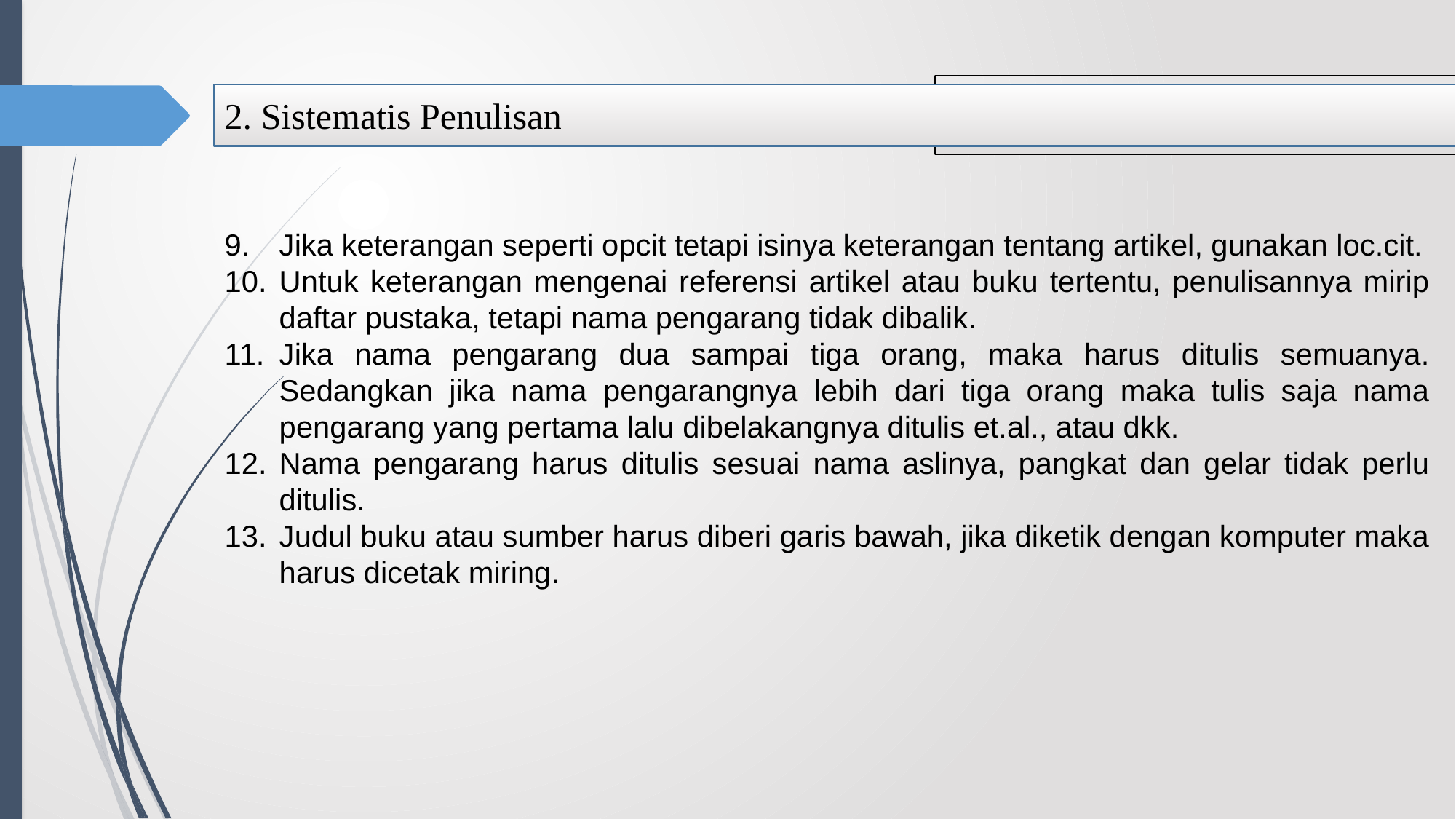

2. Sistematis Penulisan

Jika keterangan seperti opcit tetapi isinya keterangan tentang artikel, gunakan loc.cit.
Untuk keterangan mengenai referensi artikel atau buku tertentu, penulisannya mirip daftar pustaka, tetapi nama pengarang tidak dibalik.
Jika nama pengarang dua sampai tiga orang, maka harus ditulis semuanya. Sedangkan jika nama pengarangnya lebih dari tiga orang maka tulis saja nama pengarang yang pertama lalu dibelakangnya ditulis et.al., atau dkk.
Nama pengarang harus ditulis sesuai nama aslinya, pangkat dan gelar tidak perlu ditulis.
Judul buku atau sumber harus diberi garis bawah, jika diketik dengan komputer maka harus dicetak miring.